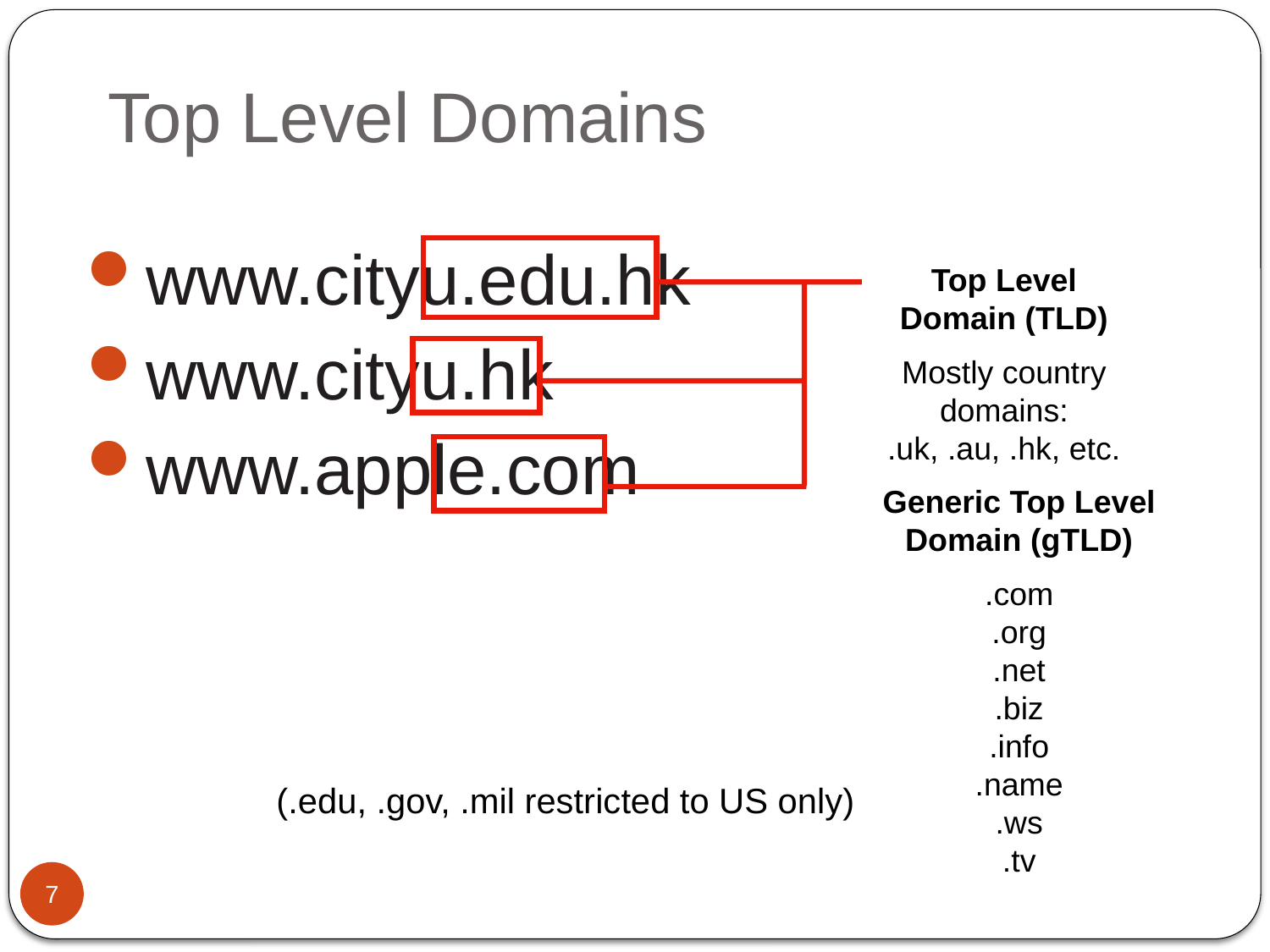

# Top Level Domains
www.cityu.edu.hk
www.cityu.hk
www.apple.com

Top Level Domain (TLD)
Mostly country domains:
.uk, .au, .hk, etc.

Generic Top Level Domain (gTLD)
.com
.org
.net
.biz
.info
.name
.ws
.tv

(.edu, .gov, .mil restricted to US only)
7